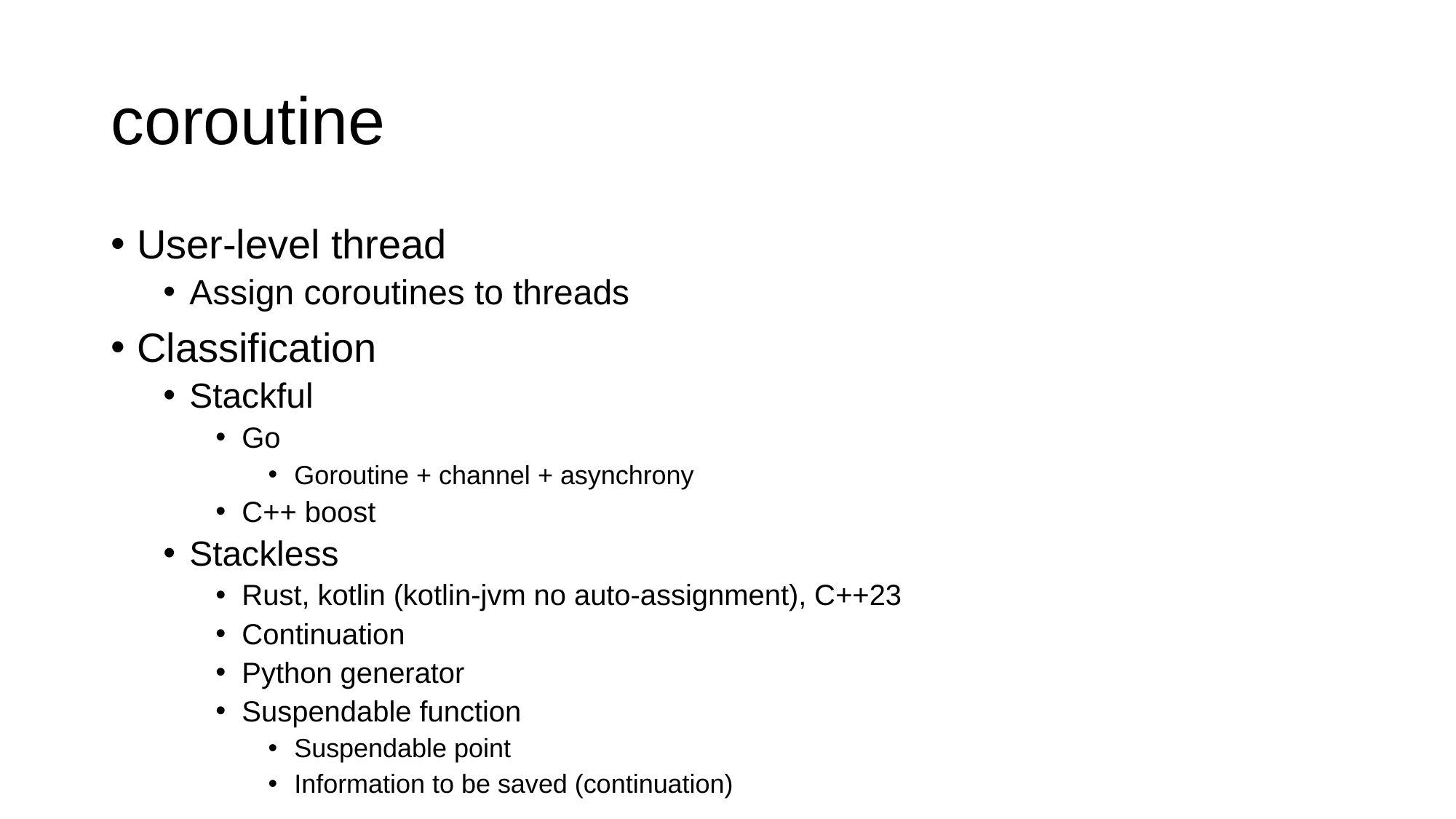

# coroutine
User-level thread
Assign coroutines to threads
Classification
Stackful
Go
Goroutine + channel + asynchrony
C++ boost
Stackless
Rust, kotlin (kotlin-jvm no auto-assignment), C++23
Continuation
Python generator
Suspendable function
Suspendable point
Information to be saved (continuation)